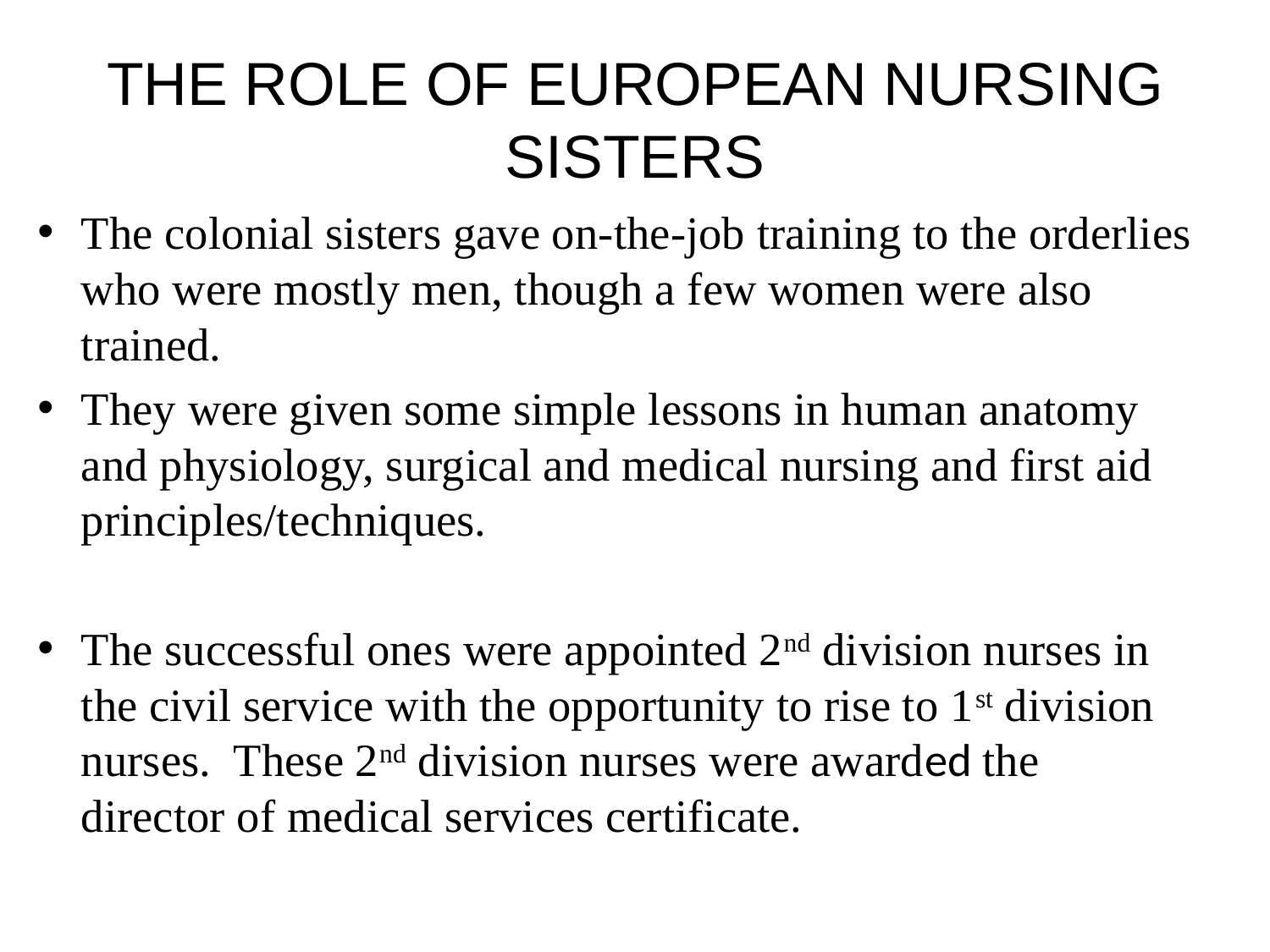

# THE ROLE OF EUROPEAN NURSING SISTERS
The colonial sisters gave on-the-job training to the orderlies who were mostly men, though a few women were also trained.
They were given some simple lessons in human anatomy and physiology, surgical and medical nursing and first aid principles/techniques.

The successful ones were appointed 2nd division nurses in the civil service with the opportunity to rise to 1st division nurses.  These 2nd division nurses were awarded the director of medical services certificate.